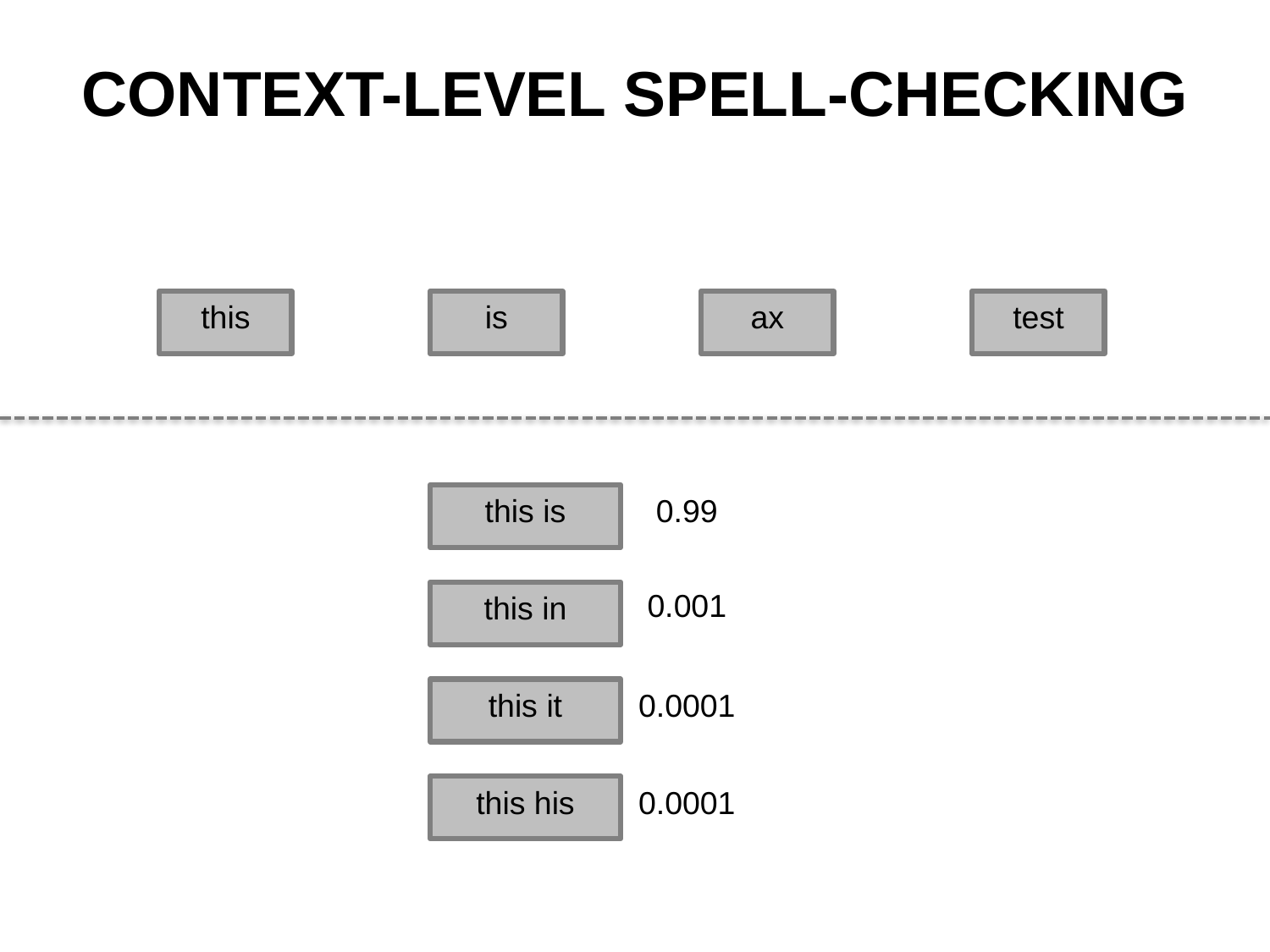

CONTEXT-LEVEL SPELL-CHECKING
this
is
ax
test
this is
0.99
0.001
this in
this it
0.0001
this his
0.0001